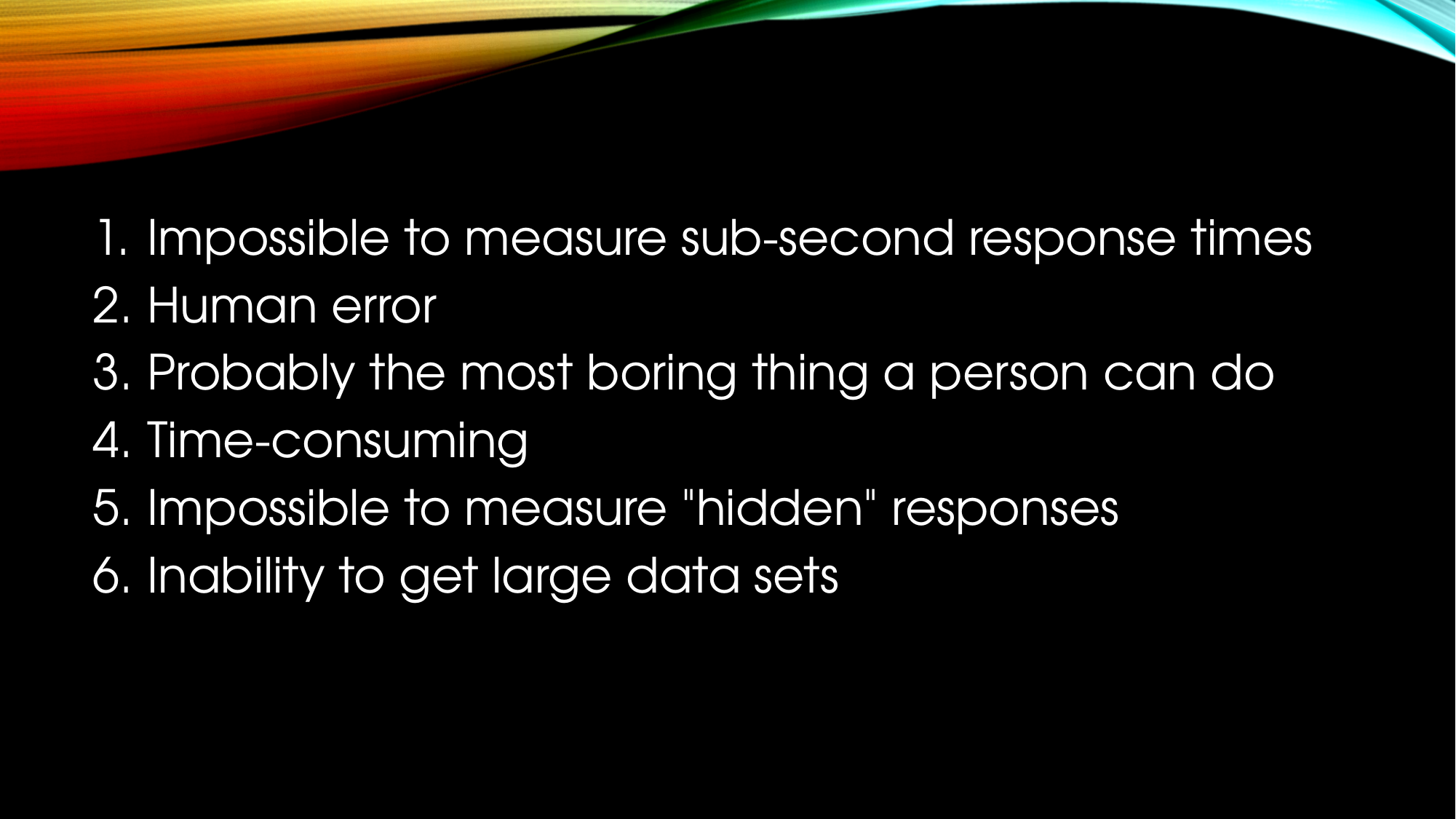

Impossible to measure sub-second response times
Human error
Probably the most boring thing a person can do
Time-consuming
Impossible to measure "hidden" responses
Inability to get large data sets